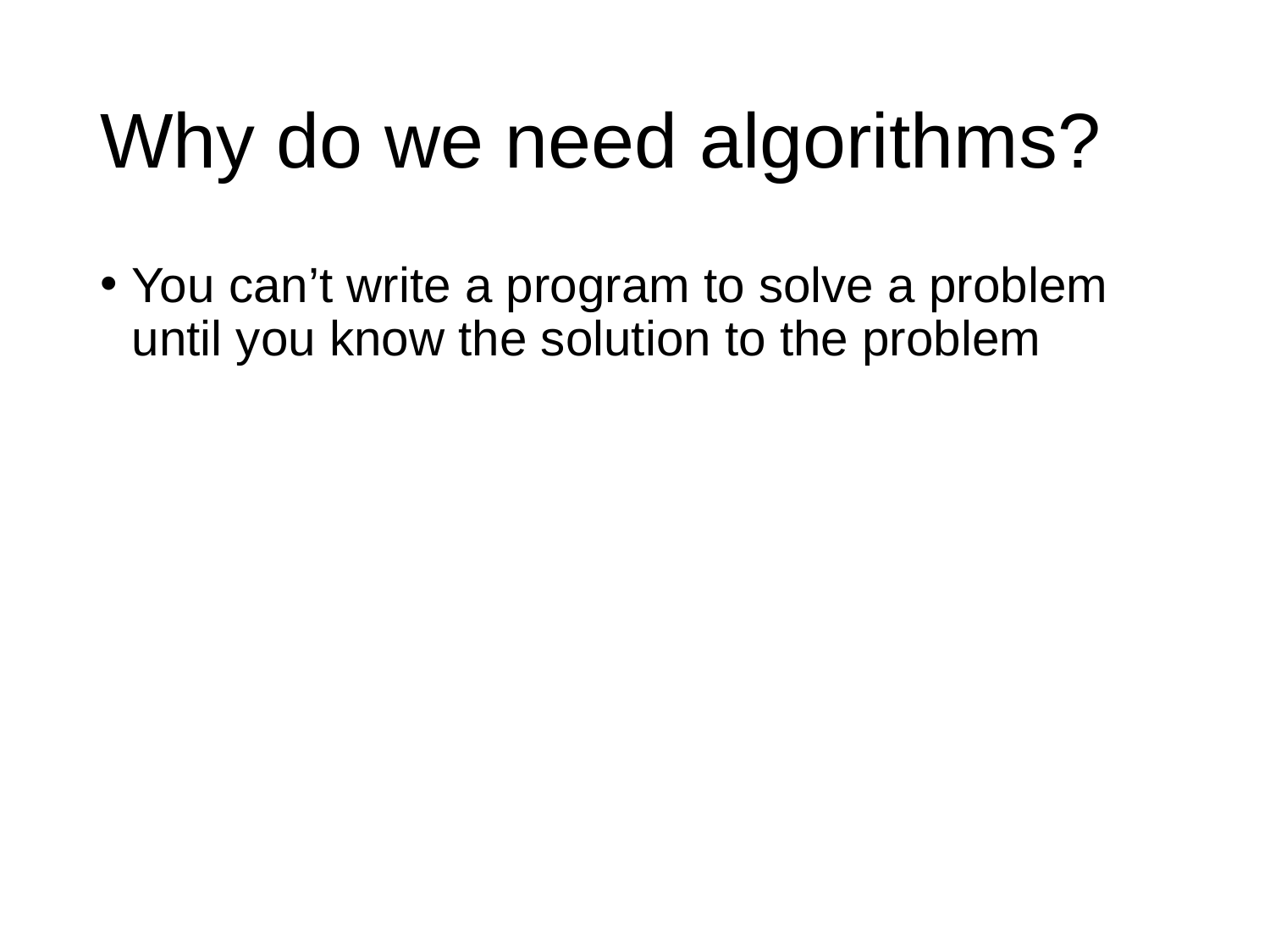

# Why do we need algorithms?
You can’t write a program to solve a problem until you know the solution to the problem